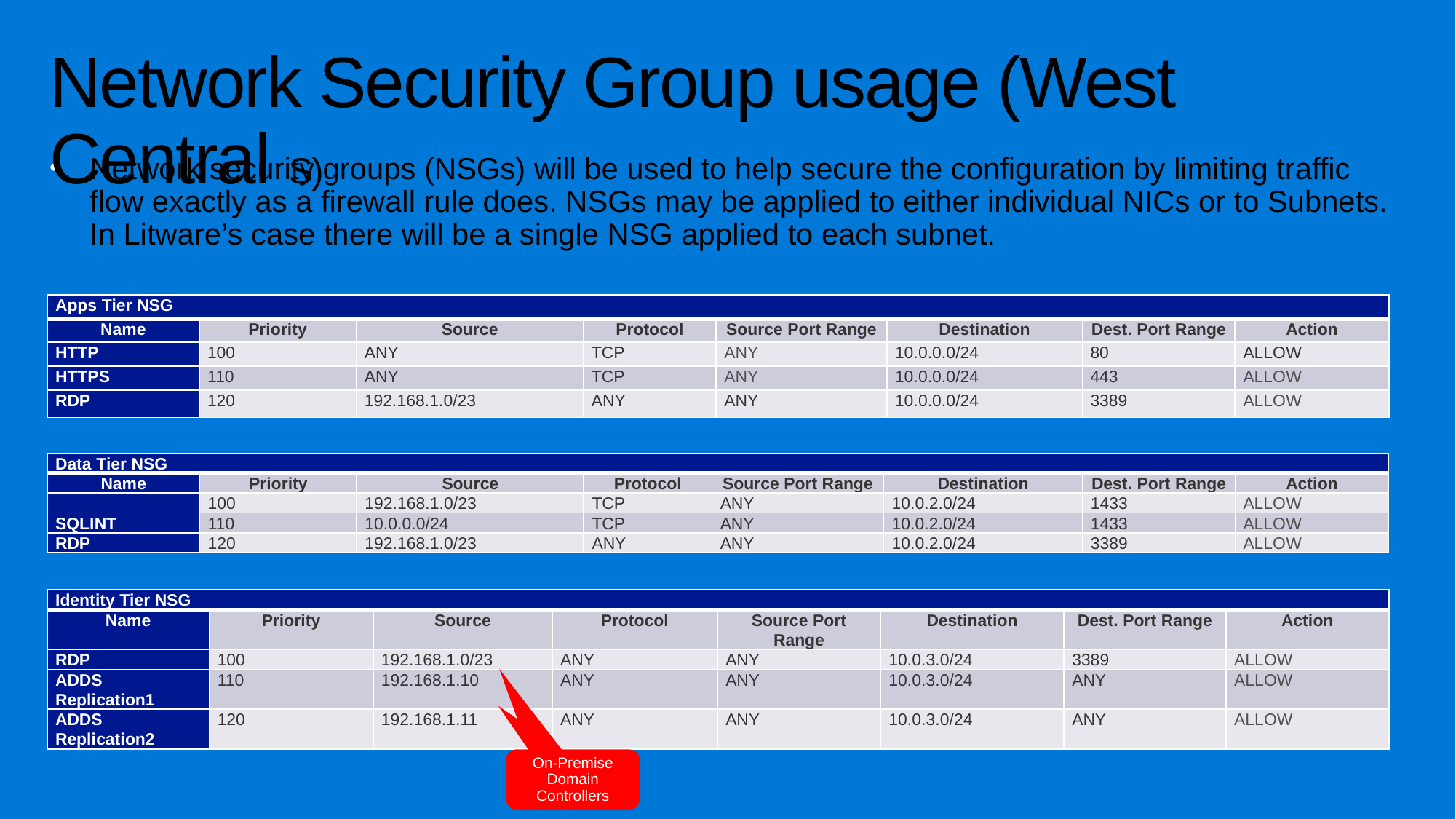

# Network Security Group usage (West Central S)
Network security groups (NSGs) will be used to help secure the configuration by limiting traffic flow exactly as a firewall rule does. NSGs may be applied to either individual NICs or to Subnets. In Litware’s case there will be a single NSG applied to each subnet.
| Apps Tier NSG |  |  |  |  |  |  |  |
| --- | --- | --- | --- | --- | --- | --- | --- |
| Name | Priority | Source | Protocol | Source Port Range | Destination | Dest. Port Range | Action |
| HTTP | 100 | ANY | TCP | ANY | 10.0.0.0/24 | 80 | ALLOW |
| HTTPS | 110 | ANY | TCP | ANY | 10.0.0.0/24 | 443 | ALLOW |
| RDP | 120 | 192.168.1.0/23 | ANY | ANY | 10.0.0.0/24 | 3389 | ALLOW |
| Data Tier NSG |  |  |  |  |  |  |  |
| --- | --- | --- | --- | --- | --- | --- | --- |
| Name | Priority | Source | Protocol | Source Port Range | Destination | Dest. Port Range | Action |
|  | 100 | 192.168.1.0/23 | TCP | ANY | 10.0.2.0/24 | 1433 | ALLOW |
| SQLINT | 110 | 10.0.0.0/24 | TCP | ANY | 10.0.2.0/24 | 1433 | ALLOW |
| RDP | 120 | 192.168.1.0/23 | ANY | ANY | 10.0.2.0/24 | 3389 | ALLOW |
| Identity Tier NSG |  |  |  |  |  |  |  |
| --- | --- | --- | --- | --- | --- | --- | --- |
| Name | Priority | Source | Protocol | Source Port Range | Destination | Dest. Port Range | Action |
| RDP | 100 | 192.168.1.0/23 | ANY | ANY | 10.0.3.0/24 | 3389 | ALLOW |
| ADDS Replication1 | 110 | 192.168.1.10 | ANY | ANY | 10.0.3.0/24 | ANY | ALLOW |
| ADDS Replication2 | 120 | 192.168.1.11 | ANY | ANY | 10.0.3.0/24 | ANY | ALLOW |

On-Premise Domain Controllers